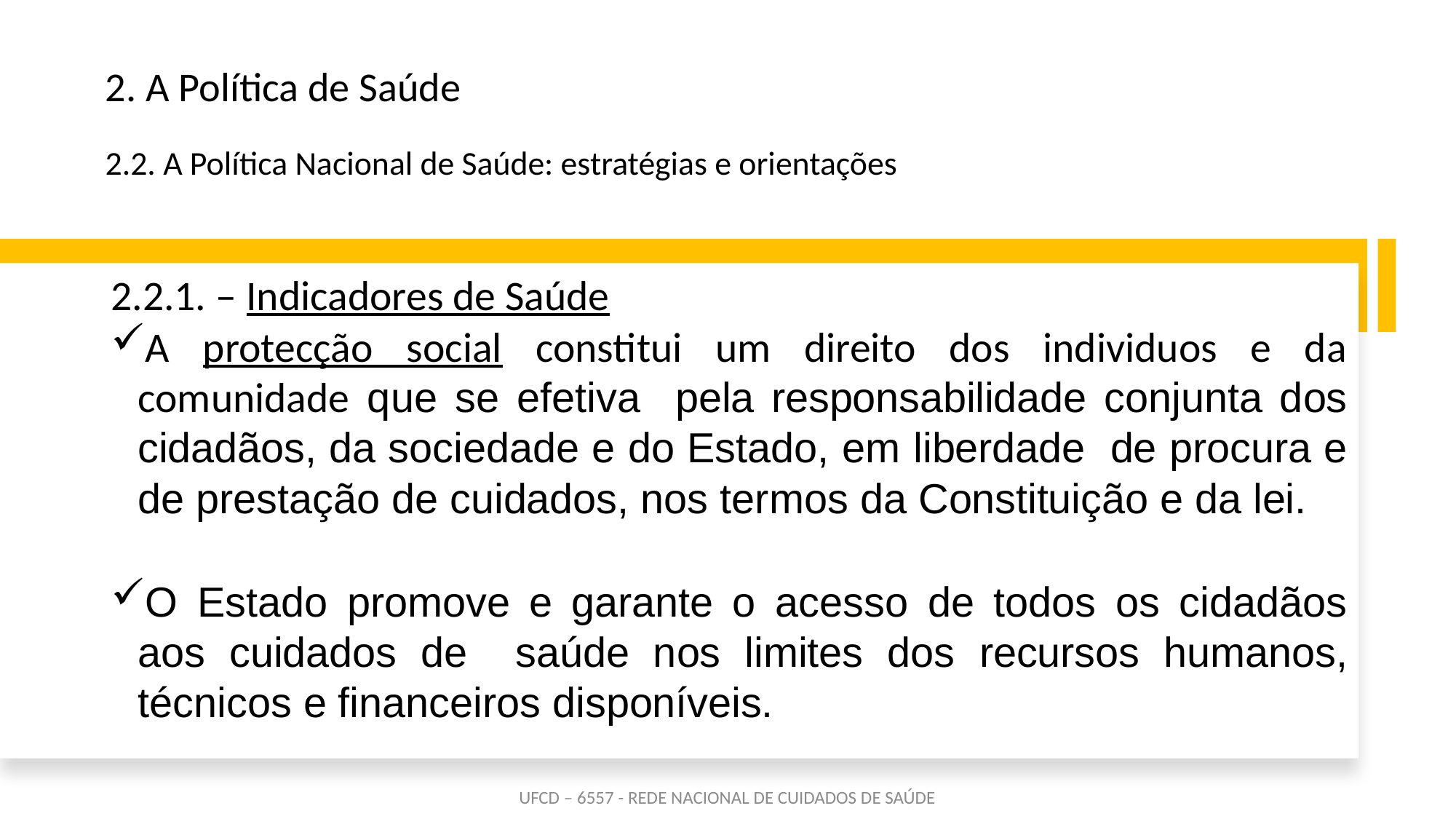

# 2. A Política de Saúde 2.2. A Política Nacional de Saúde: estratégias e orientações

2.2.1. – Indicadores de Saúde
A protecção social constitui um direito dos individuos e da comunidade que se efetiva  pela responsabilidade conjunta dos cidadãos, da sociedade e do Estado, em liberdade  de procura e de prestação de cuidados, nos termos da Constituição e da lei.

O Estado promove e garante o acesso de todos os cidadãos aos cuidados de  saúde nos limites dos recursos humanos, técnicos e financeiros disponíveis..

UFCD – 6557 - REDE NACIONAL DE CUIDADOS DE SAÚDE